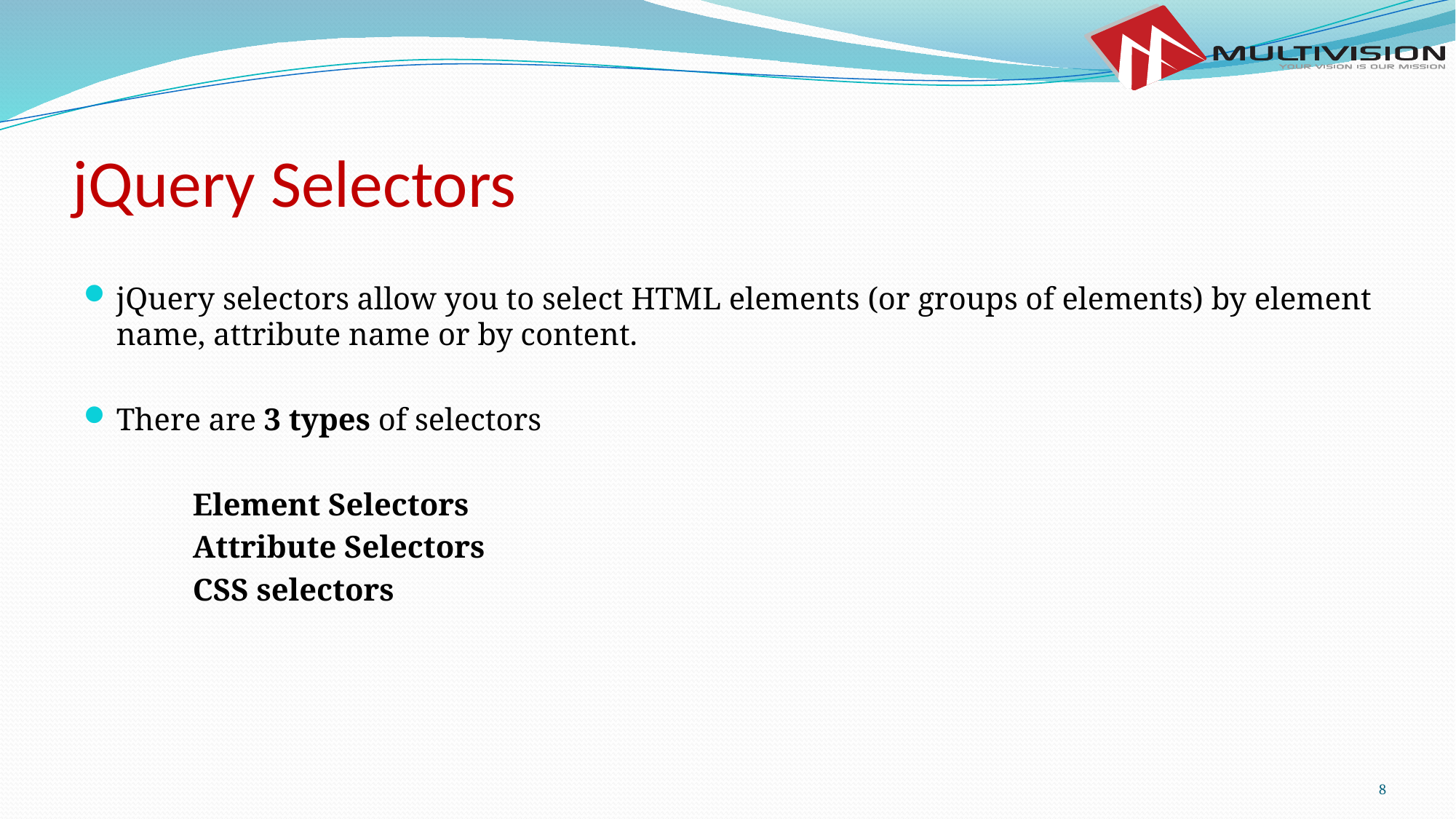

# jQuery Selectors

jQuery selectors allow you to select HTML elements (or groups of elements) by element name, attribute name or by content.

There are 3 types of selectors

	Element Selectors
	Attribute Selectors
	CSS selectors